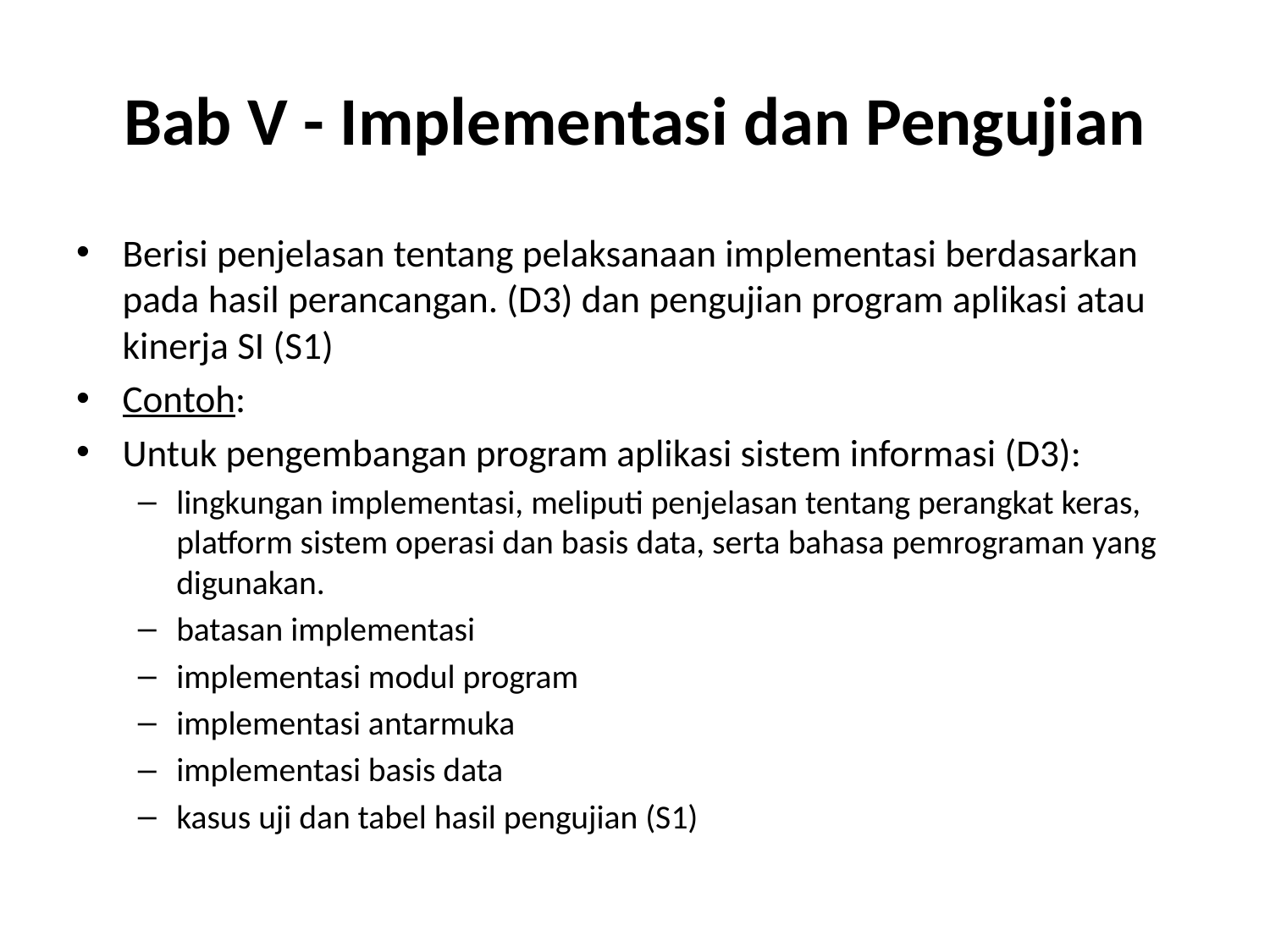

# Bab V - Implementasi dan Pengujian
Berisi penjelasan tentang pelaksanaan implementasi berdasarkan pada hasil perancangan. (D3) dan pengujian program aplikasi atau kinerja SI (S1)
Contoh:
Untuk pengembangan program aplikasi sistem informasi (D3):
lingkungan implementasi, meliputi penjelasan tentang perangkat keras, platform sistem operasi dan basis data, serta bahasa pemrograman yang digunakan.
batasan implementasi
implementasi modul program
implementasi antarmuka
implementasi basis data
kasus uji dan tabel hasil pengujian (S1)